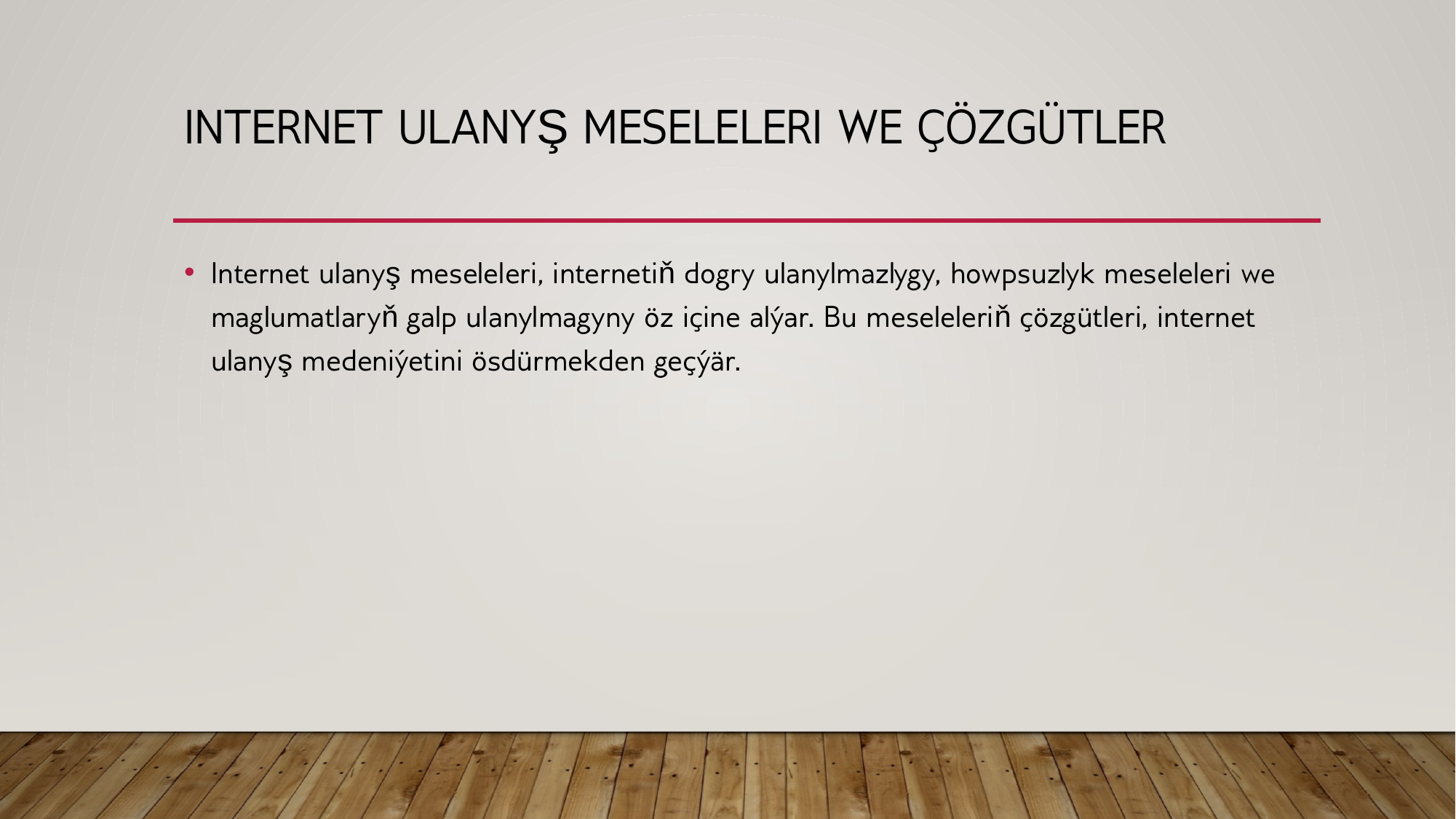

# Internet ulanyş meseleleri we çözgütler
Internet ulanyş meseleleri, internetiň dogry ulanylmazlygy, howpsuzlyk meseleleri we maglumatlaryň galp ulanylmagyny öz içine alýar. Bu meseleleriň çözgütleri, internet ulanyş medeniýetini ösdürmekden geçýär.